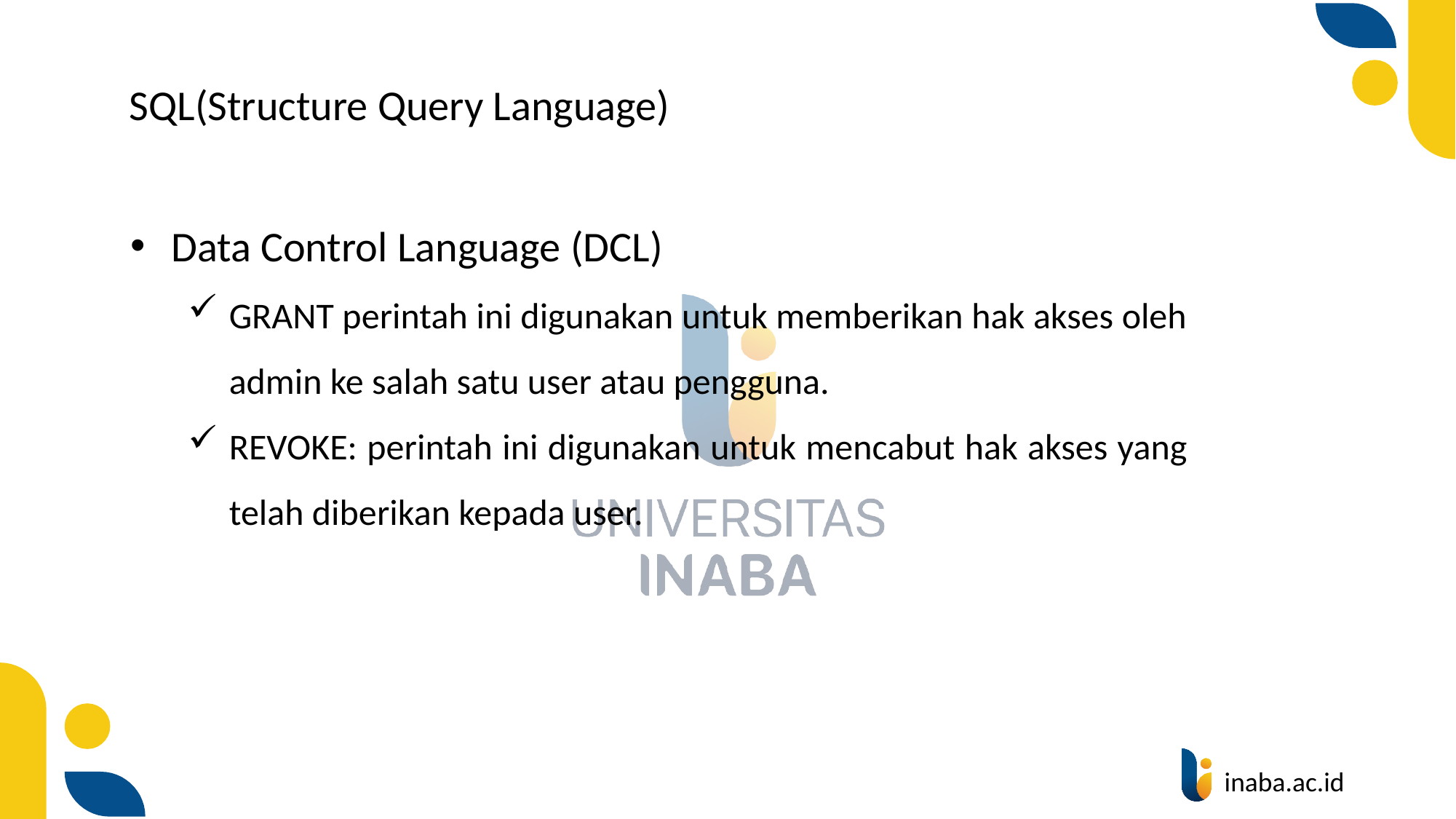

# SQL(Structure Query Language)
Data Control Language (DCL)
GRANT perintah ini digunakan untuk memberikan hak akses oleh admin ke salah satu user atau pengguna.
REVOKE: perintah ini digunakan untuk mencabut hak akses yang telah diberikan kepada user.